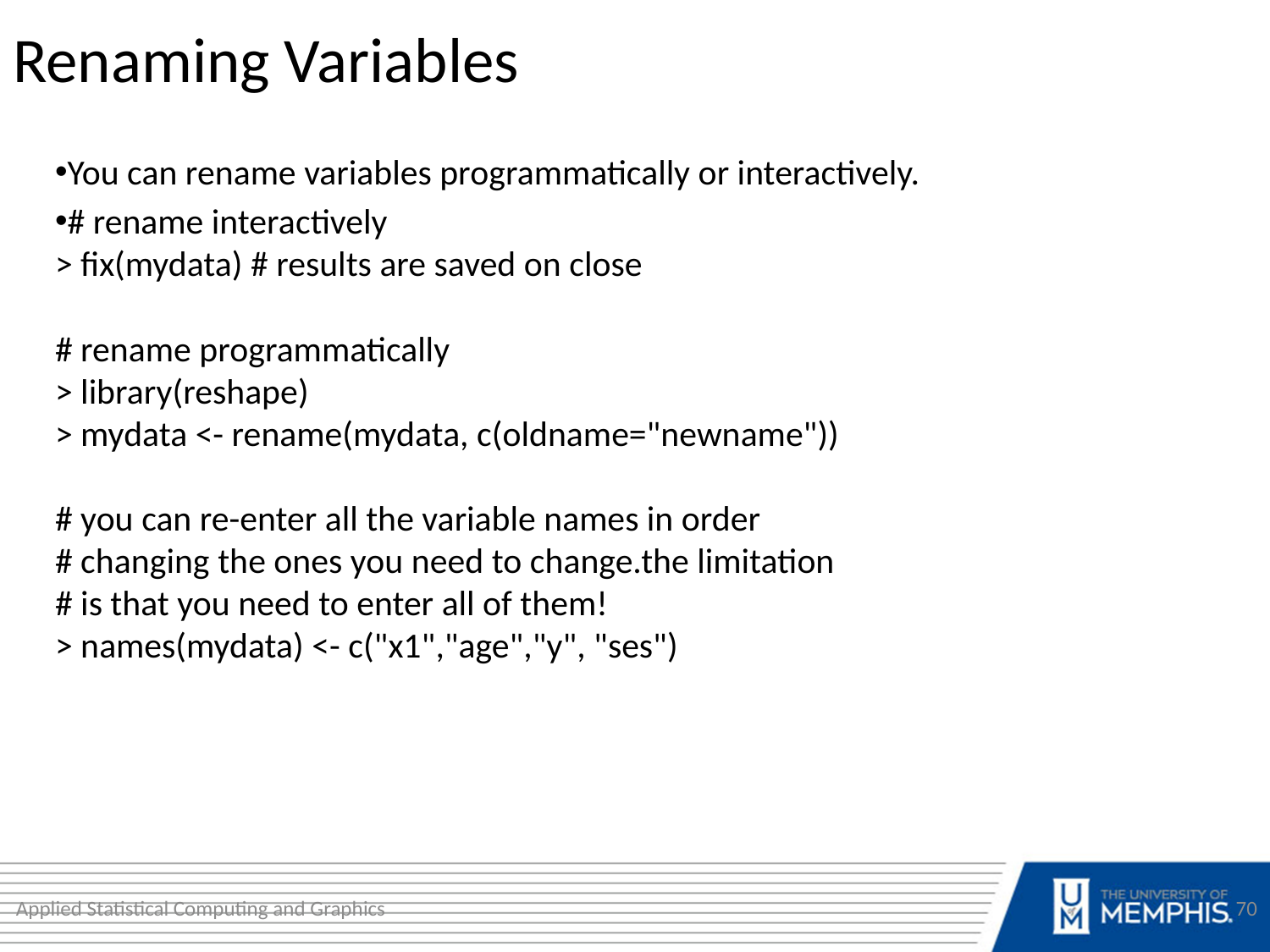

Renaming Variables
You can rename variables programmatically or interactively.
# rename interactively > fix(mydata) # results are saved on close # rename programmatically > library(reshape) > mydata <- rename(mydata, c(oldname="newname")) # you can re-enter all the variable names in order # changing the ones you need to change.the limitation # is that you need to enter all of them! > names(mydata) <- c("x1","age","y", "ses")

Applied Statistical Computing and Graphics
70